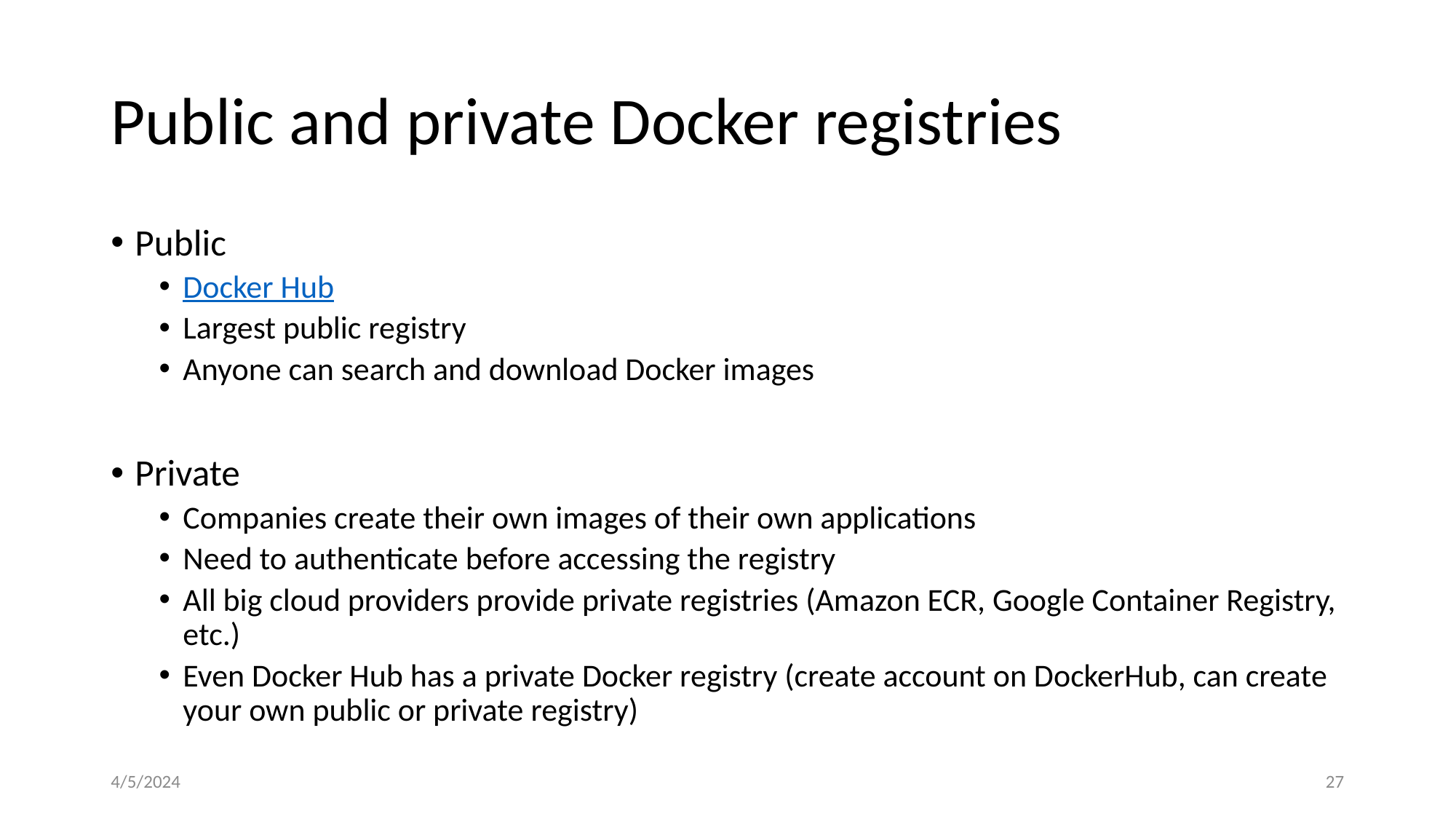

# Public and private Docker registries
Public
Docker Hub
Largest public registry
Anyone can search and download Docker images

Private
Companies create their own images of their own applications
Need to authenticate before accessing the registry
All big cloud providers provide private registries (Amazon ECR, Google Container Registry, etc.)
Even Docker Hub has a private Docker registry (create account on DockerHub, can create your own public or private registry)
4/5/2024
27